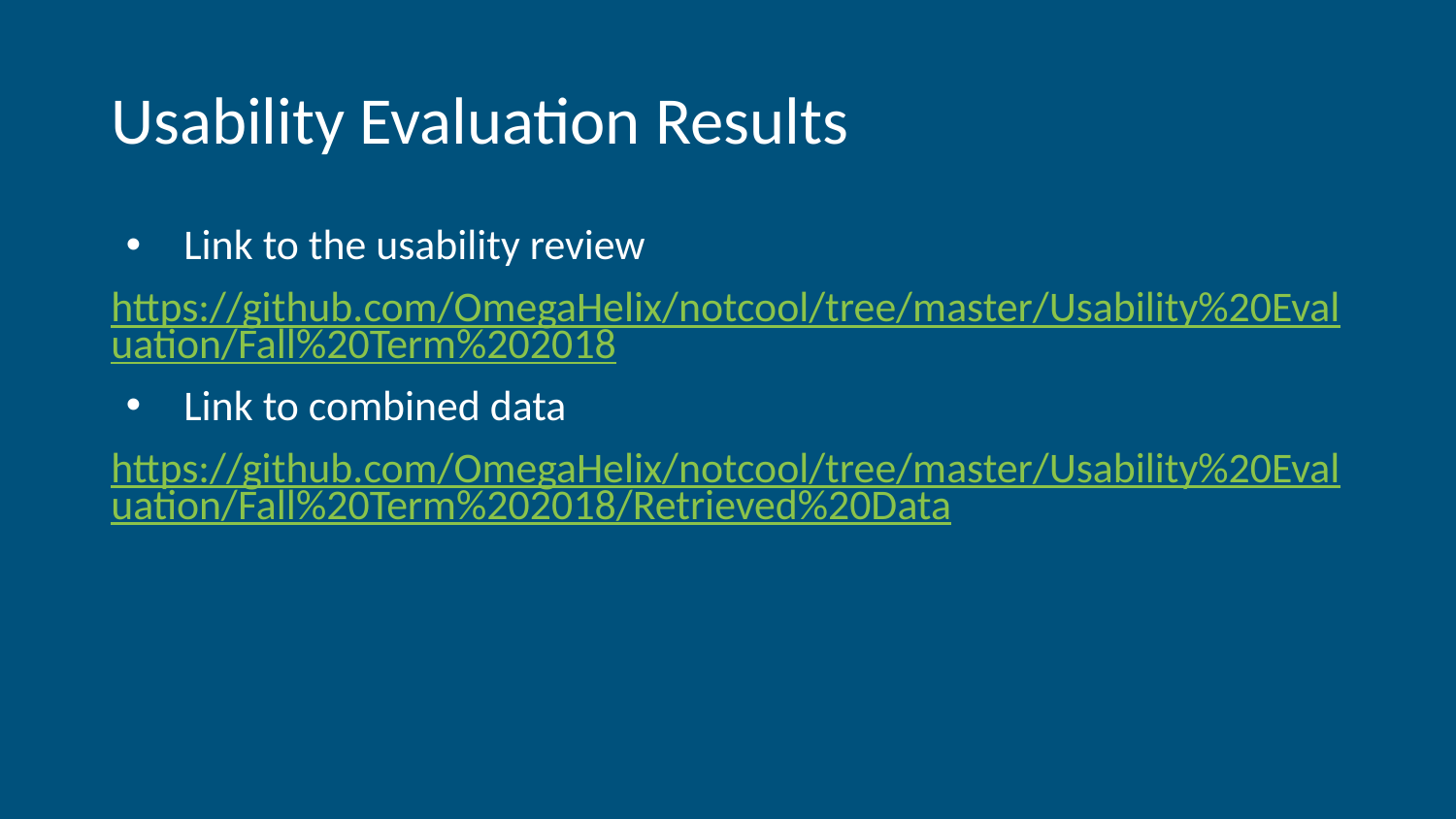

# Usability Evaluation Results
Link to the usability review
https://github.com/OmegaHelix/notcool/tree/master/Usability%20Evaluation/Fall%20Term%202018
Link to combined data
https://github.com/OmegaHelix/notcool/tree/master/Usability%20Evaluation/Fall%20Term%202018/Retrieved%20Data